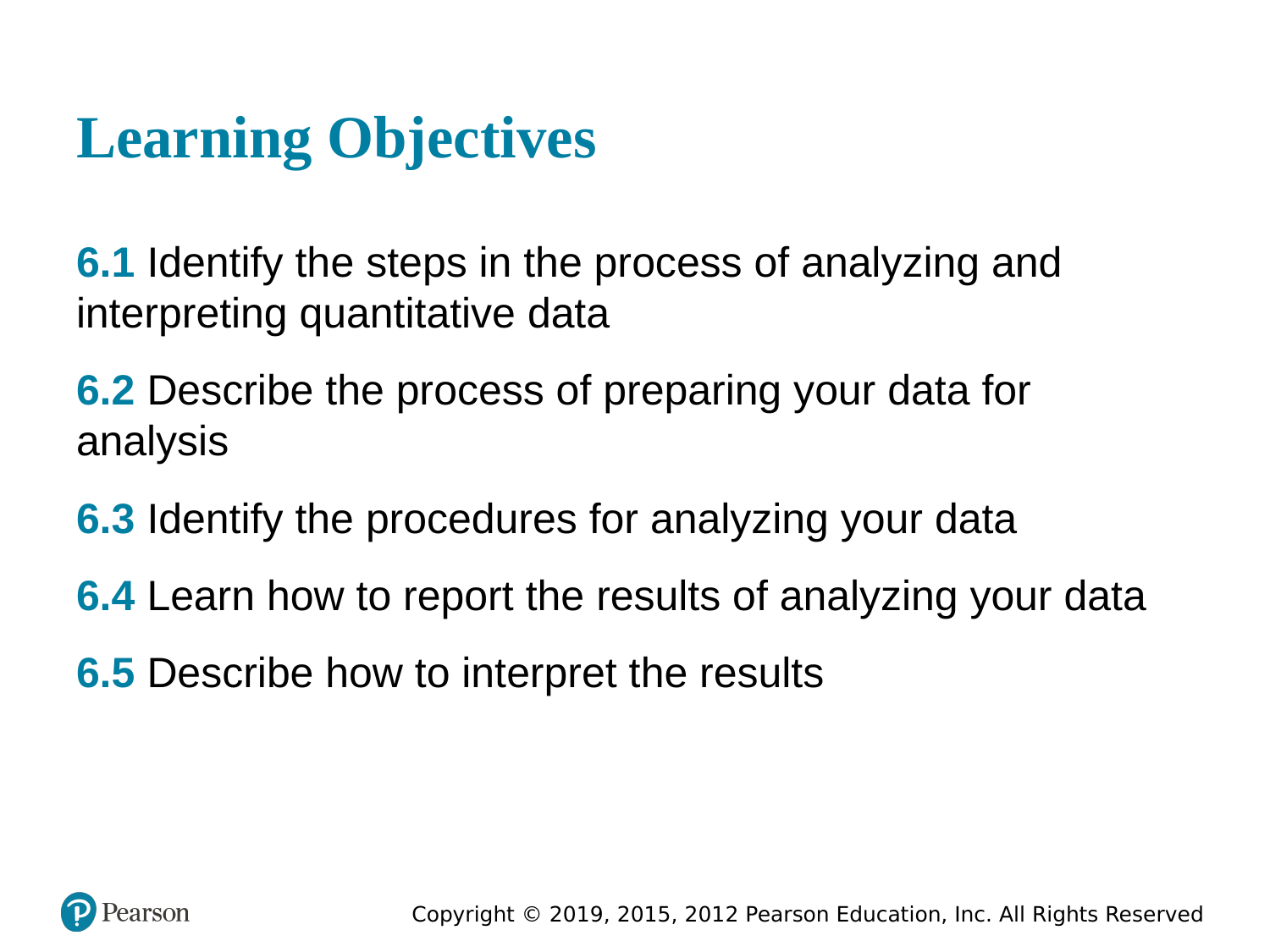

# Learning Objectives
6.1 Identify the steps in the process of analyzing and interpreting quantitative data
6.2 Describe the process of preparing your data for analysis
6.3 Identify the procedures for analyzing your data
6.4 Learn how to report the results of analyzing your data
6.5 Describe how to interpret the results